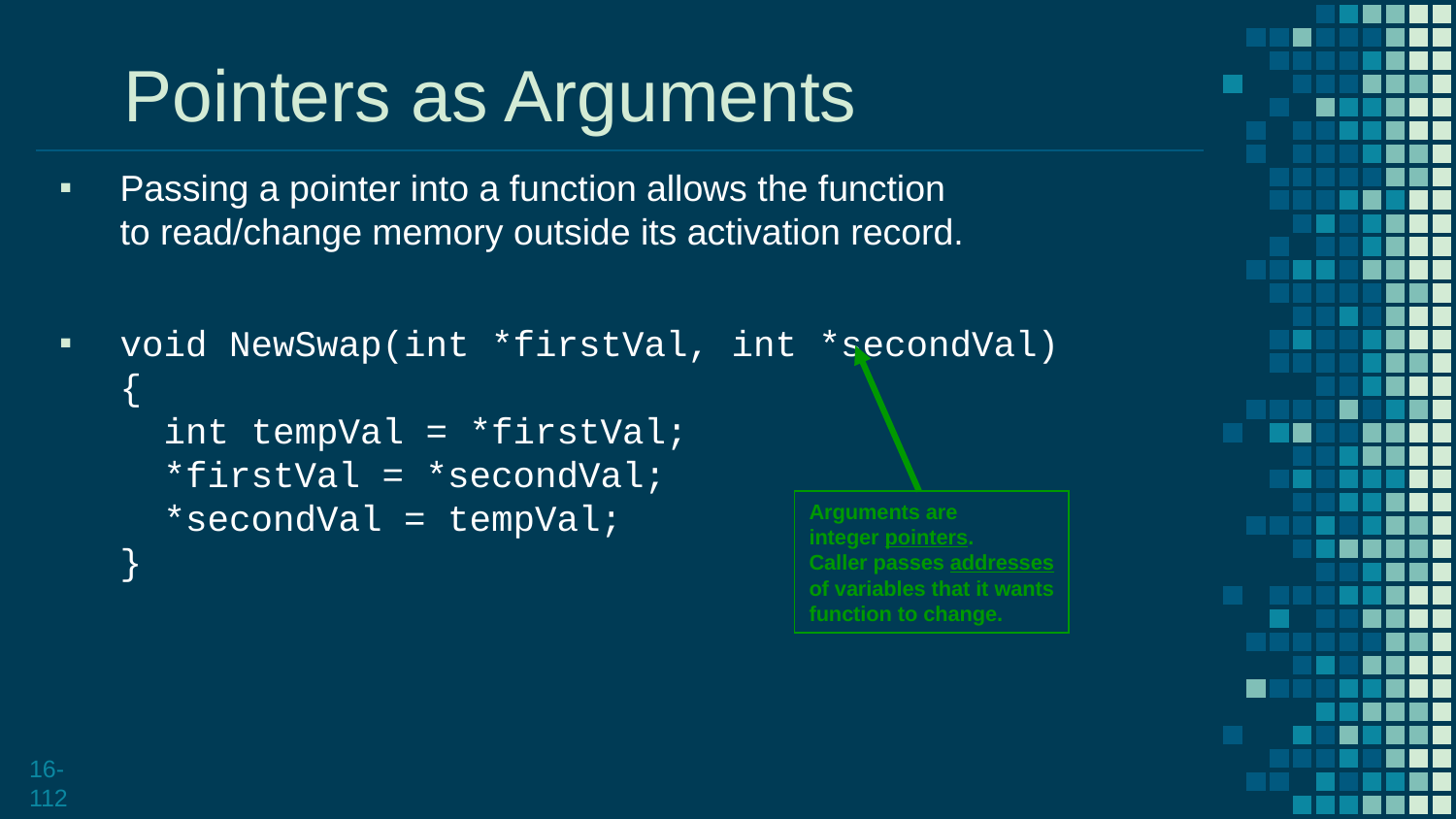

# Pointers as Arguments
Passing a pointer into a function allows the function
to read/change memory outside its activation record.

void NewSwap(int *firstVal, int *secondVal)
{
  int tempVal = *firstVal;
  *firstVal = *secondVal;
  *secondVal = tempVal;
}

Arguments are
integer pointers.
Caller passes addresses
of variables that it wants
function to change.
16-112